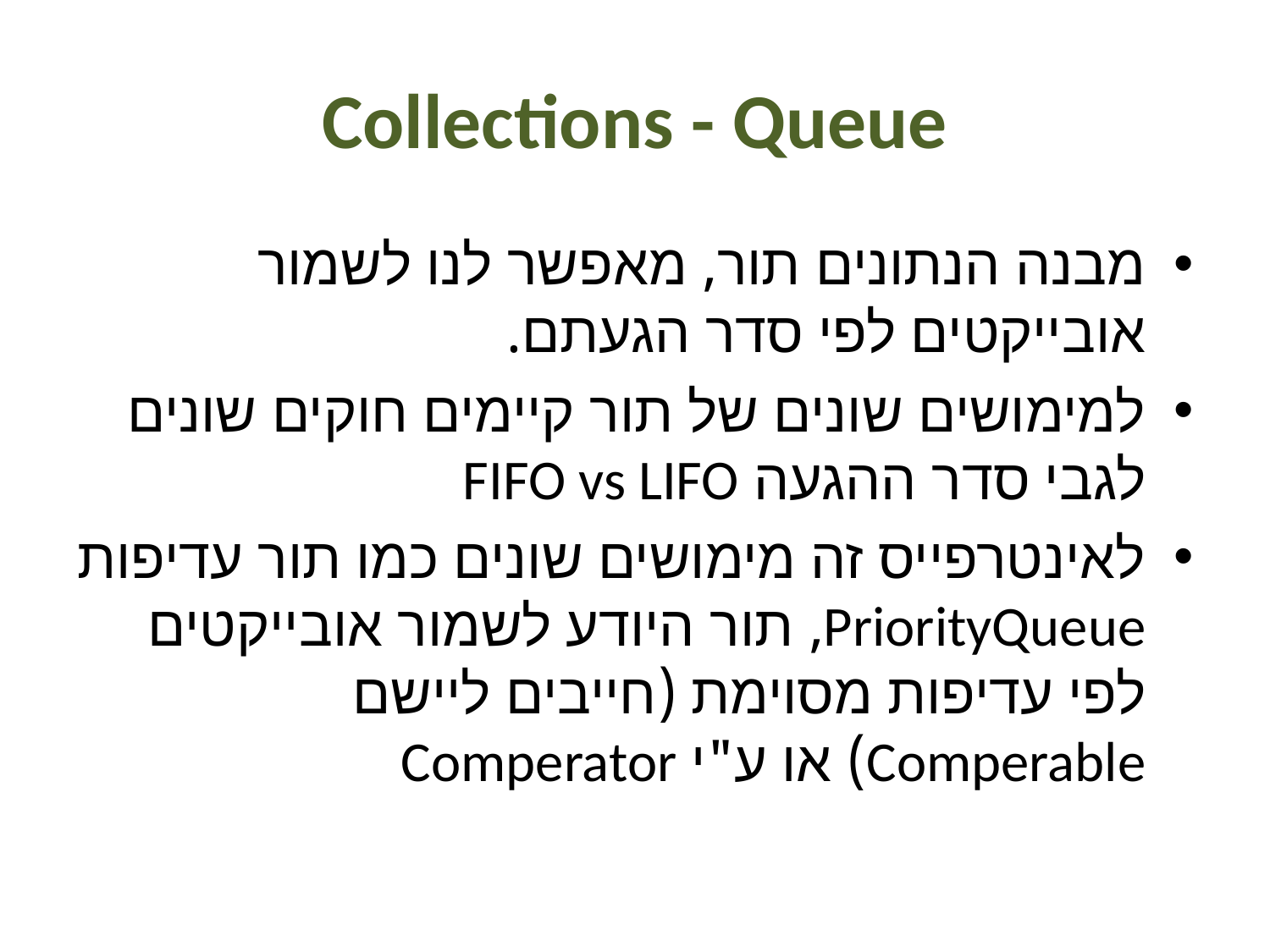

# Collections - Queue
מבנה הנתונים תור, מאפשר לנו לשמור אובייקטים לפי סדר הגעתם.
למימושים שונים של תור קיימים חוקים שונים לגבי סדר ההגעה FIFO vs LIFO
לאינטרפייס זה מימושים שונים כמו תור עדיפות PriorityQueue, תור היודע לשמור אובייקטים לפי עדיפות מסוימת (חייבים ליישם Comperable) או ע"י Comperator